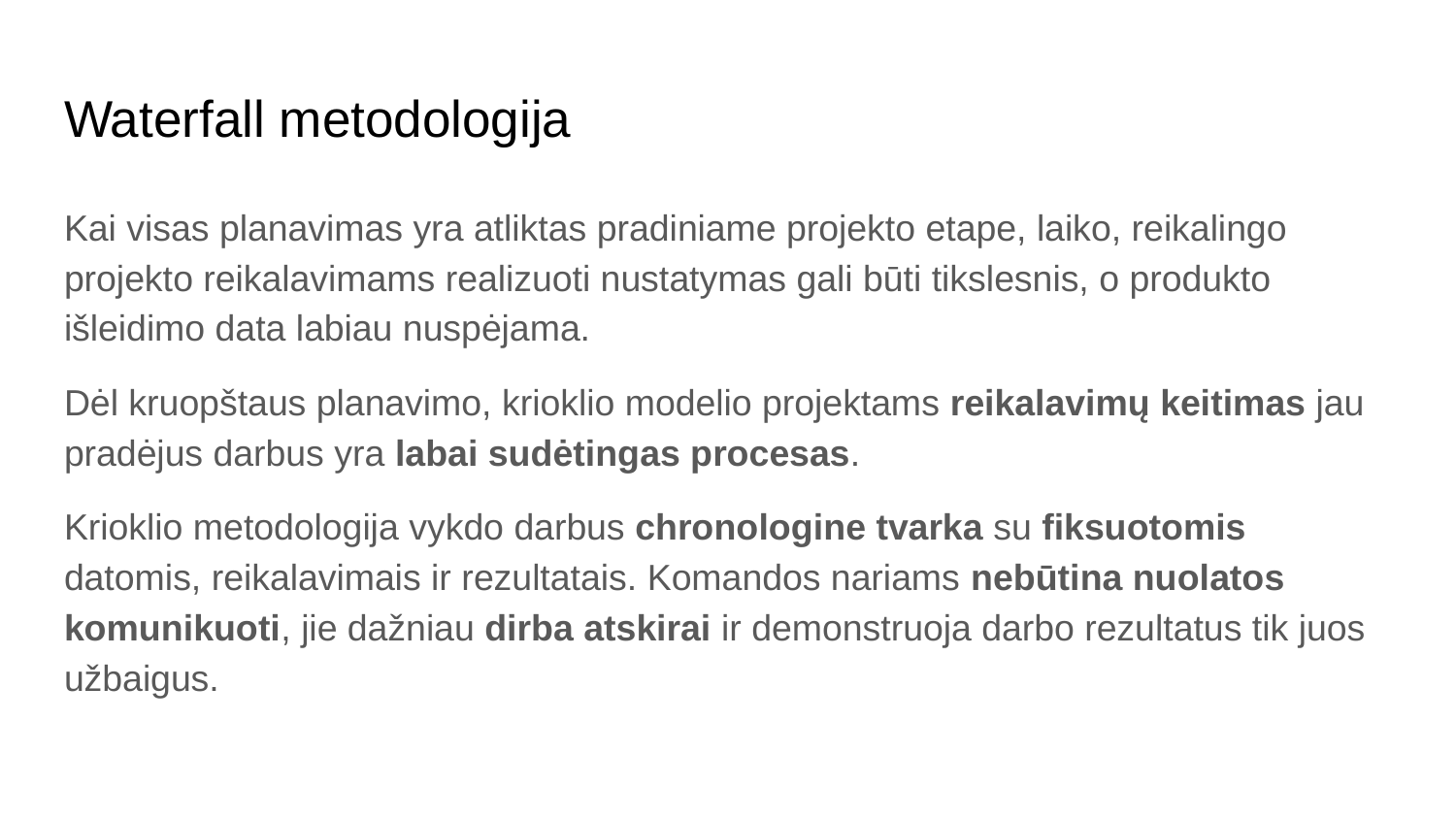

# Waterfall metodologija
Kai visas planavimas yra atliktas pradiniame projekto etape, laiko, reikalingo projekto reikalavimams realizuoti nustatymas gali būti tikslesnis, o produkto išleidimo data labiau nuspėjama.
Dėl kruopštaus planavimo, krioklio modelio projektams reikalavimų keitimas jau pradėjus darbus yra labai sudėtingas procesas.
Krioklio metodologija vykdo darbus chronologine tvarka su fiksuotomis datomis, reikalavimais ir rezultatais. Komandos nariams nebūtina nuolatos komunikuoti, jie dažniau dirba atskirai ir demonstruoja darbo rezultatus tik juos užbaigus.